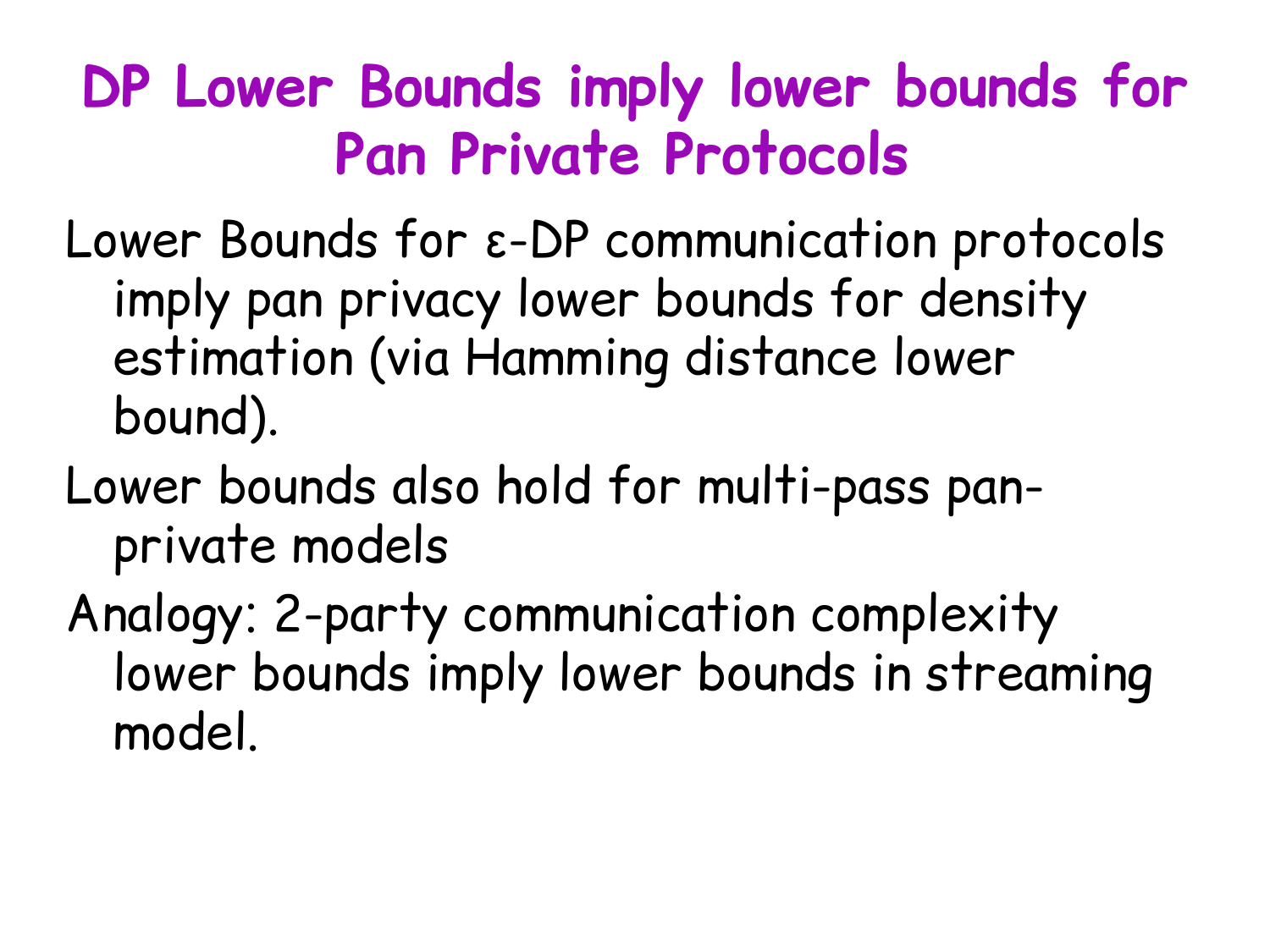

# DP Lower Bounds imply lower bounds for Pan Private Protocols
Lower Bounds for ε-DP communication protocols imply pan privacy lower bounds for density estimation (via Hamming distance lower bound).
Lower bounds also hold for multi-pass pan-private models
Analogy: 2-party communication complexity lower bounds imply lower bounds in streaming model.